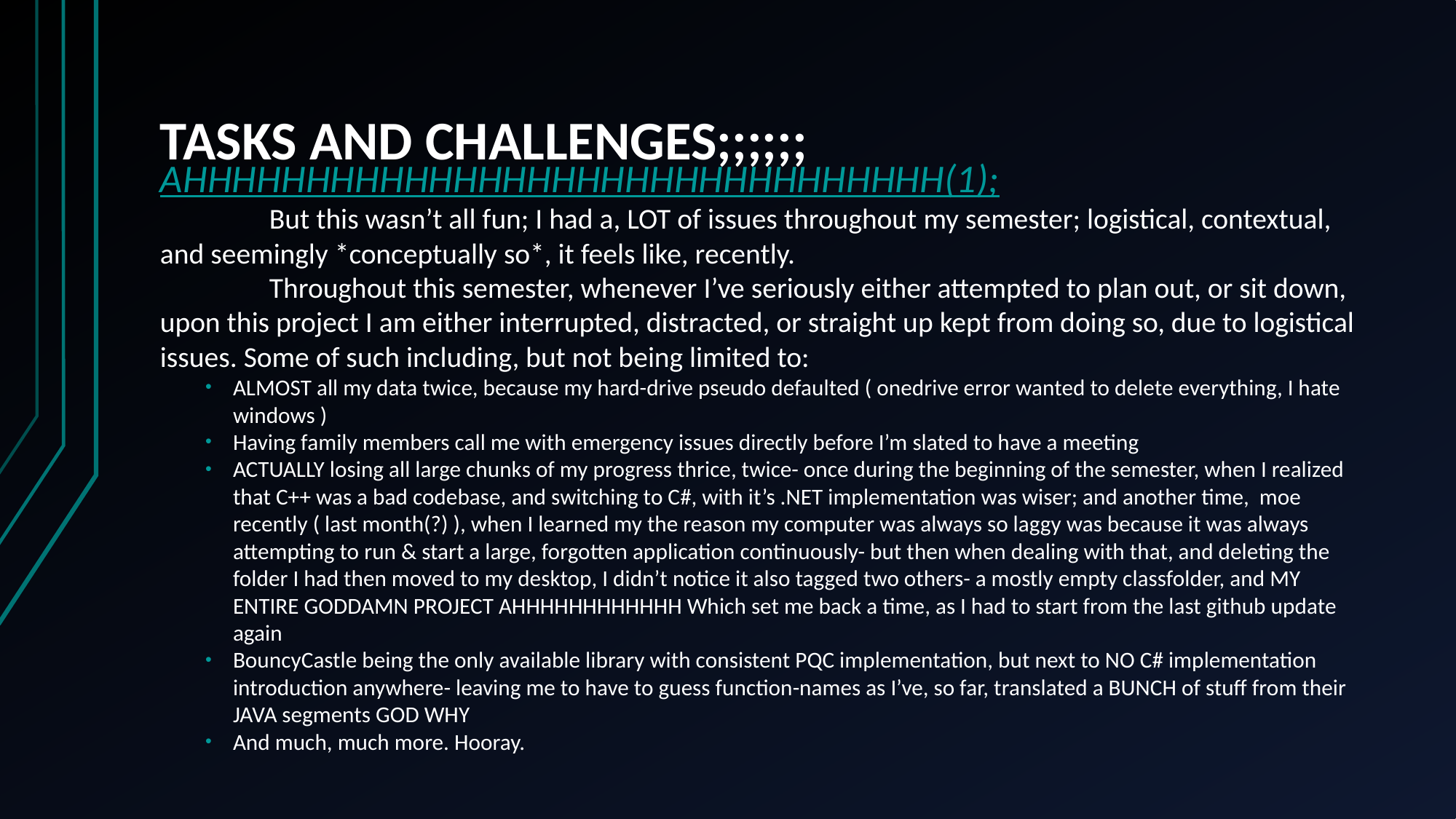

# TASKS AND CHALLENGES;;;;;;
AHHHHHHHHHHHHHHHHHHHHHHHHHHHHHHH(1);
	But this wasn’t all fun; I had a, LOT of issues throughout my semester; logistical, contextual, and seemingly *conceptually so*, it feels like, recently.
	Throughout this semester, whenever I’ve seriously either attempted to plan out, or sit down, upon this project I am either interrupted, distracted, or straight up kept from doing so, due to logistical issues. Some of such including, but not being limited to:
ALMOST all my data twice, because my hard-drive pseudo defaulted ( onedrive error wanted to delete everything, I hate windows )
Having family members call me with emergency issues directly before I’m slated to have a meeting
ACTUALLY losing all large chunks of my progress thrice, twice- once during the beginning of the semester, when I realized that C++ was a bad codebase, and switching to C#, with it’s .NET implementation was wiser; and another time,  moe recently ( last month(?) ), when I learned my the reason my computer was always so laggy was because it was always attempting to run & start a large, forgotten application continuously- but then when dealing with that, and deleting the folder I had then moved to my desktop, I didn’t notice it also tagged two others- a mostly empty classfolder, and MY ENTIRE GODDAMN PROJECT AHHHHHHHHHHHH Which set me back a time, as I had to start from the last github update again
BouncyCastle being the only available library with consistent PQC implementation, but next to NO C# implementation introduction anywhere- leaving me to have to guess function-names as I’ve, so far, translated a BUNCH of stuff from their JAVA segments GOD WHY
And much, much more. Hooray.